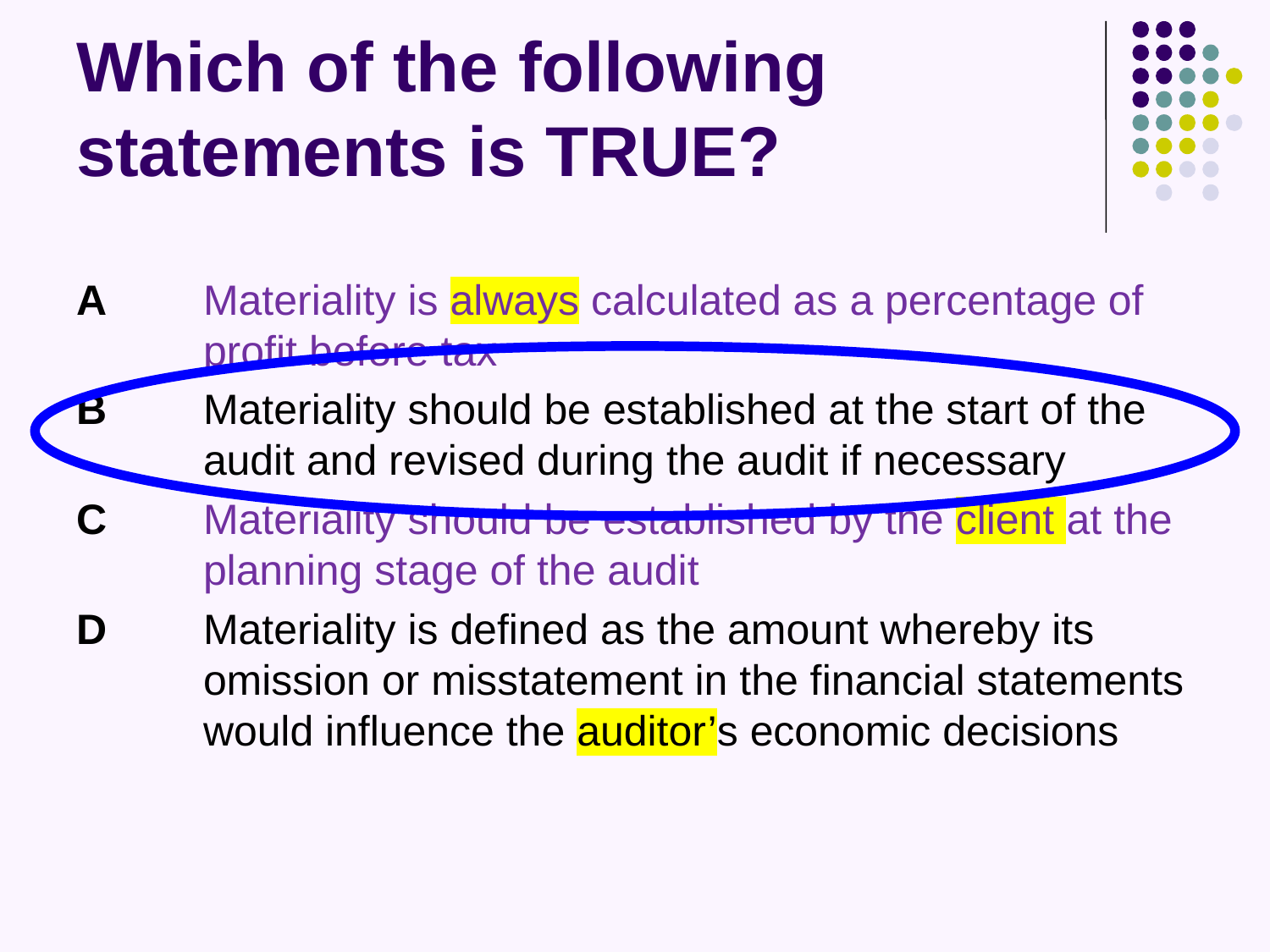

# Which of the following statements is TRUE?
A 	Materiality is always calculated as a percentage of 	profit before tax
B 	Materiality should be established at the start of the 	audit and revised during the audit if necessary
C 	Materiality should be established by the client at the 	planning stage of the audit
D 	Materiality is defined as the amount whereby its 	omission or misstatement in the financial statements 	would influence the auditor’s economic decisions